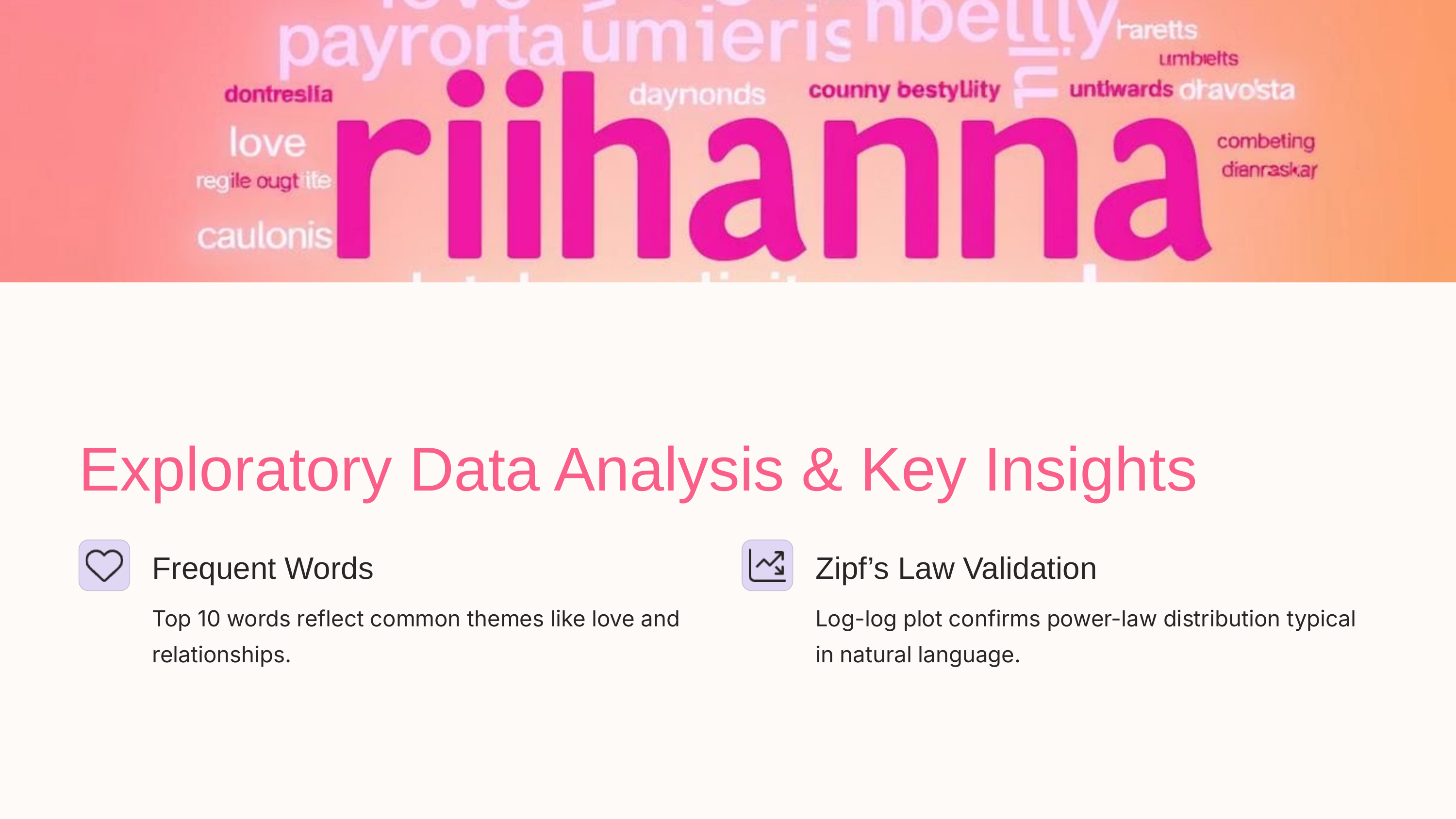

Exploratory Data Analysis & Key Insights

Frequent Words

Zipf’s Law Validation

Top 10 words reflect common themes like love and relationships.

Log-log plot confirms power-law distribution typical in natural language.